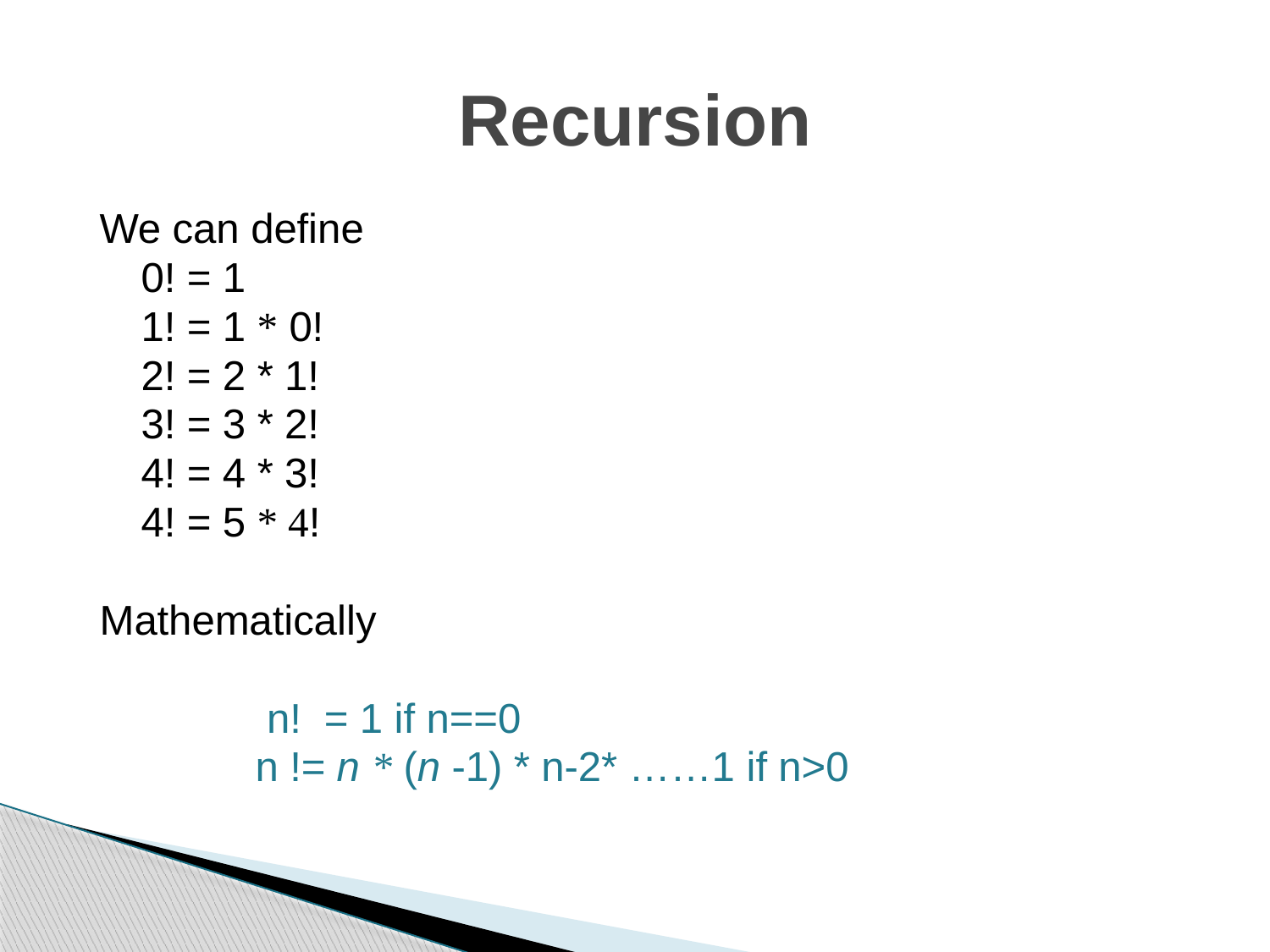

# Recursion
We can define
	 0! = 1
	 1! = 1 * 0!
	 2! = 2 * 1!
	 3! = 3 * 2!
	 4! = 4 * 3!
 	 4! = 5 * 4!

Mathematically

n!  = 1 if n==0
	           n != n * (n -1) * n-2* ……1 if n>0